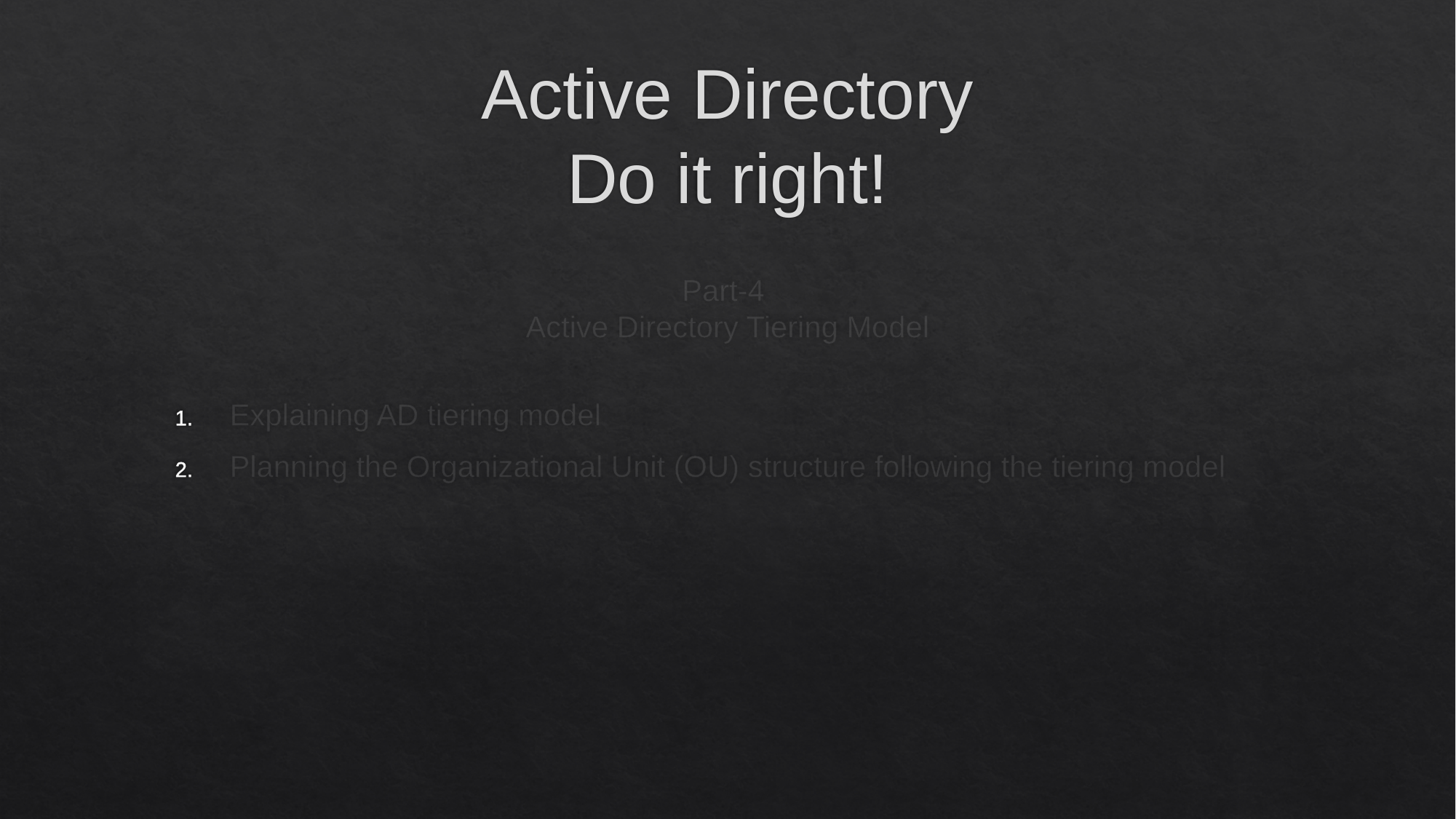

# Active Directory Do it right!
Part-4
Active Directory Tiering Model
Explaining AD tiering model
Planning the Organizational Unit (OU) structure following the tiering model